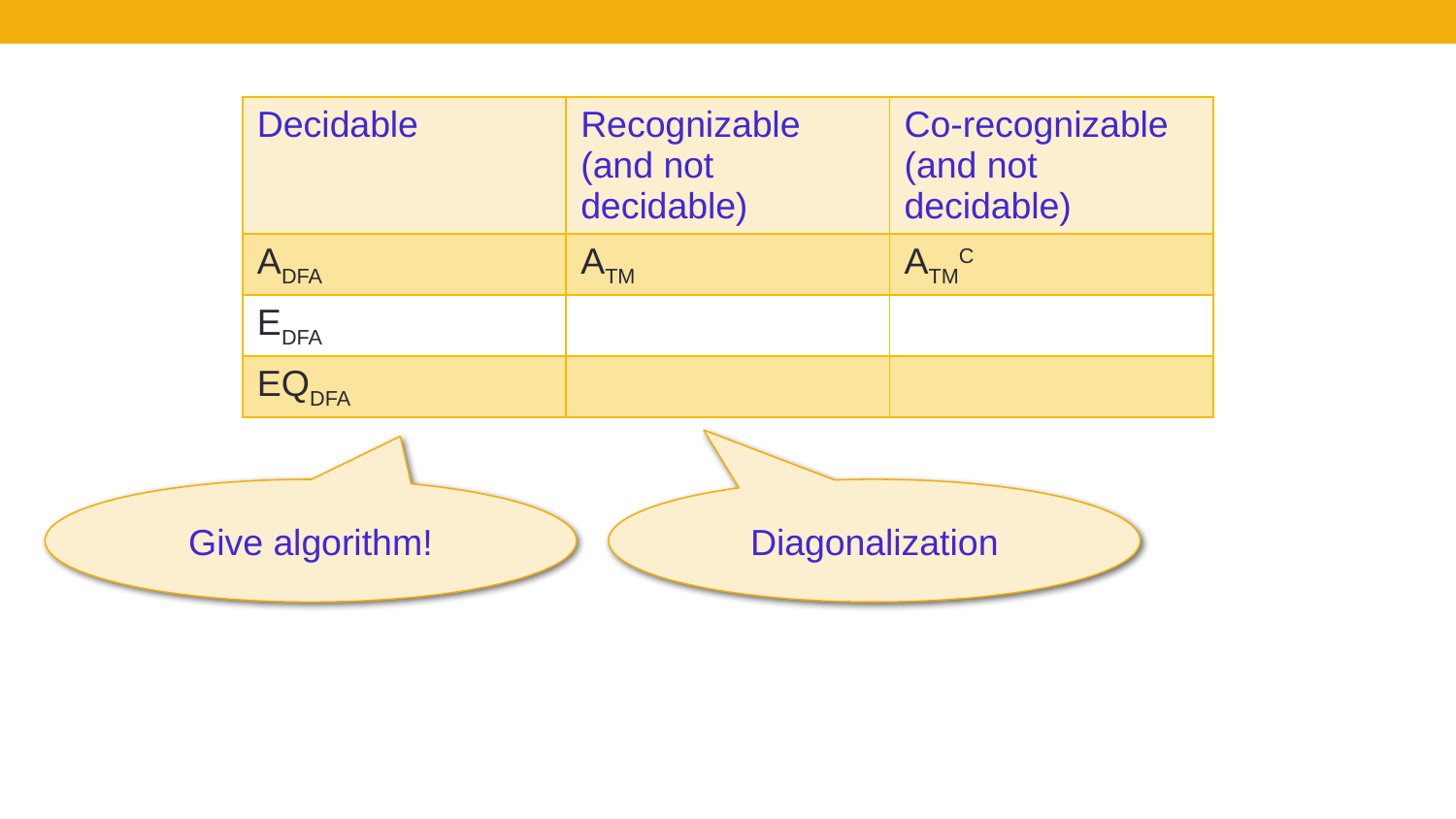

| Decidable | Recognizable (and not decidable) | Co-recognizable (and not decidable) |
| --- | --- | --- |
| ADFA | ATM | ATMC |
| EDFA |  |  |
| EQDFA |  |  |
Give algorithm!
Diagonalization